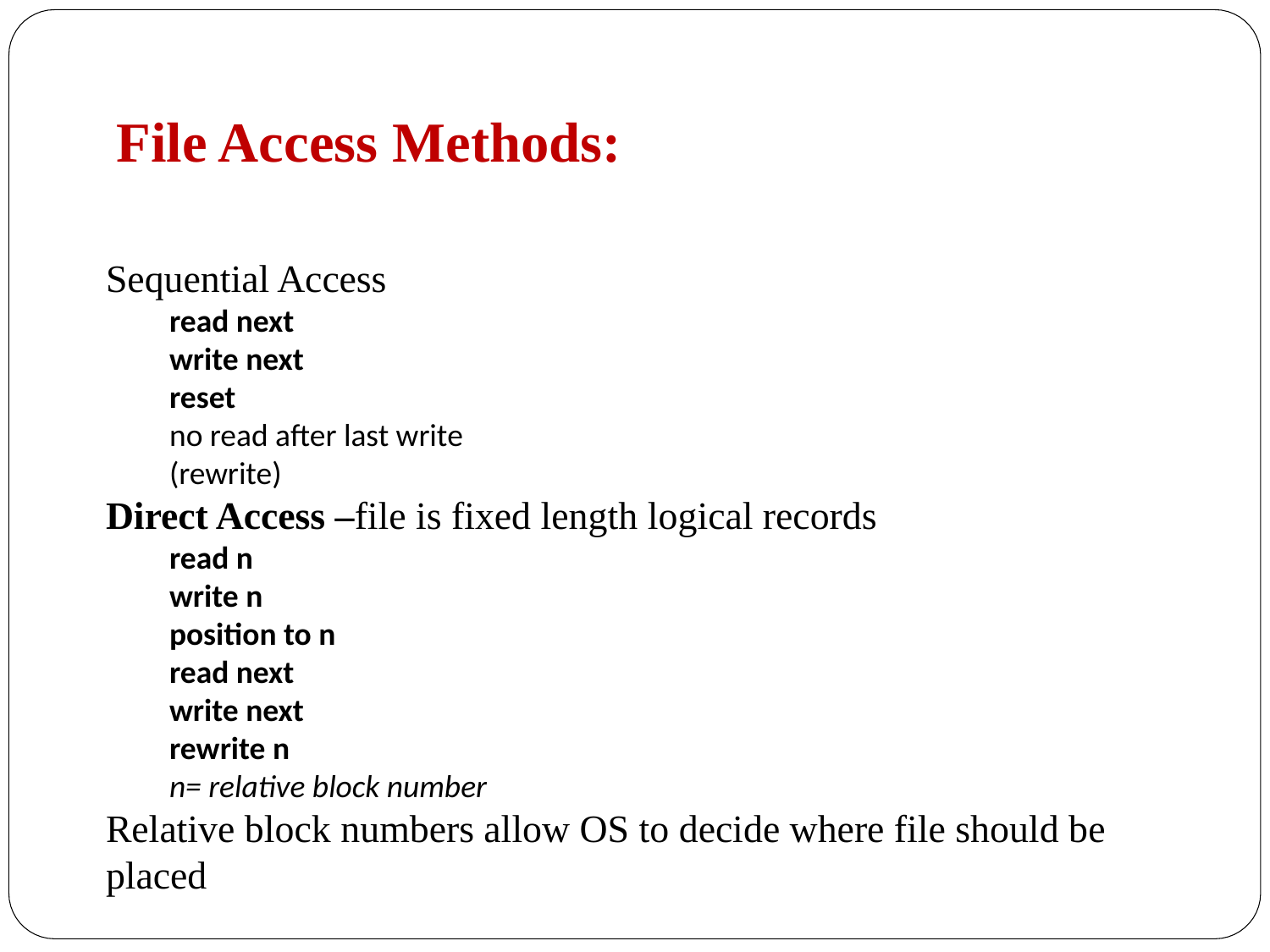

# File Access Methods:
Sequential Access
read next
write next
reset
no read after last write
(rewrite)
Direct Access –file is fixed length logical records
read n
write n
position to n
read next
write next
rewrite n
n= relative block number
Relative block numbers allow OS to decide where file should be placed